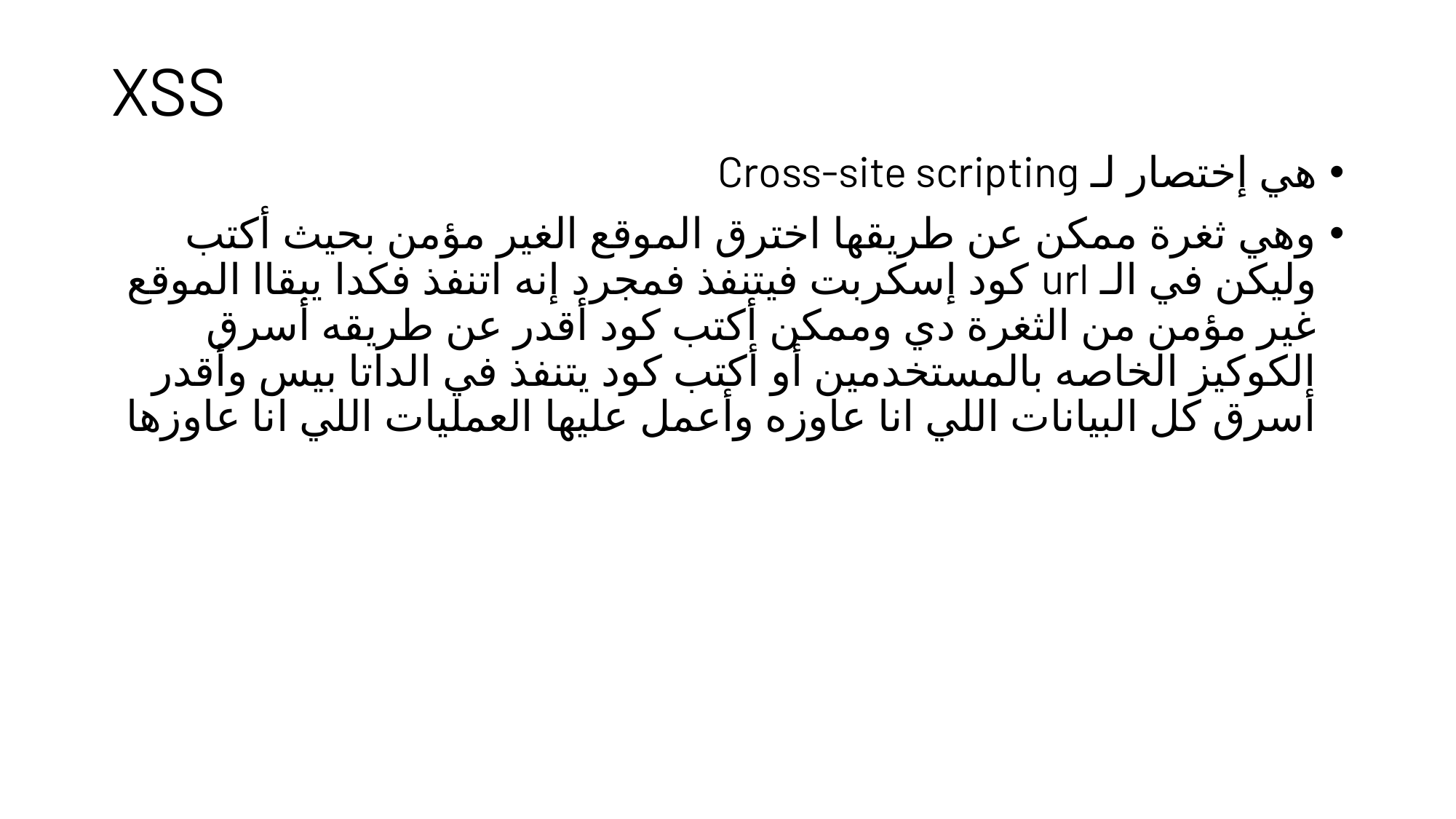

# XSS
هي إختصار لـ Cross-site scripting
وهي ثغرة ممكن عن طريقها اخترق الموقع الغير مؤمن بحيث أكتب وليكن في الـ url كود إسكربت فيتنفذ فمجرد إنه اتنفذ فكدا يبقاا الموقع غير مؤمن من الثغرة دي وممكن أكتب كود أقدر عن طريقه أسرق الكوكيز الخاصه بالمستخدمين أو أكتب كود يتنفذ في الداتا بيس وأقدر أسرق كل البيانات اللي انا عاوزه وأعمل عليها العمليات اللي انا عاوزها